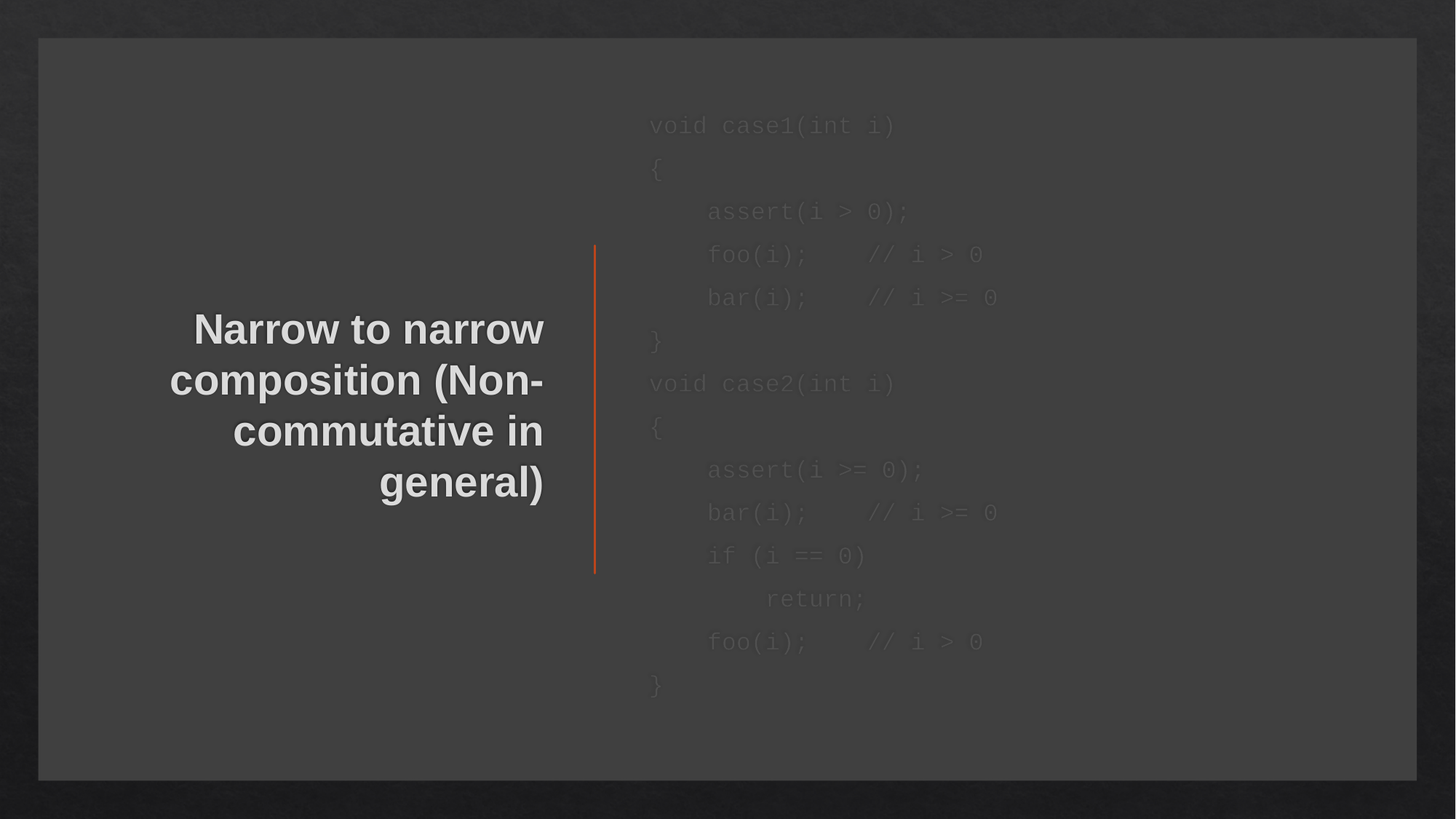

# Narrow to narrow composition (Non-commutative in general)
void case1(int i)
{
    assert(i > 0);
    foo(i);    // i > 0
    bar(i);    // i >= 0
}
void case2(int i)
{
    assert(i >= 0);
    bar(i);    // i >= 0
    if (i == 0)
        return;
    foo(i);    // i > 0
}